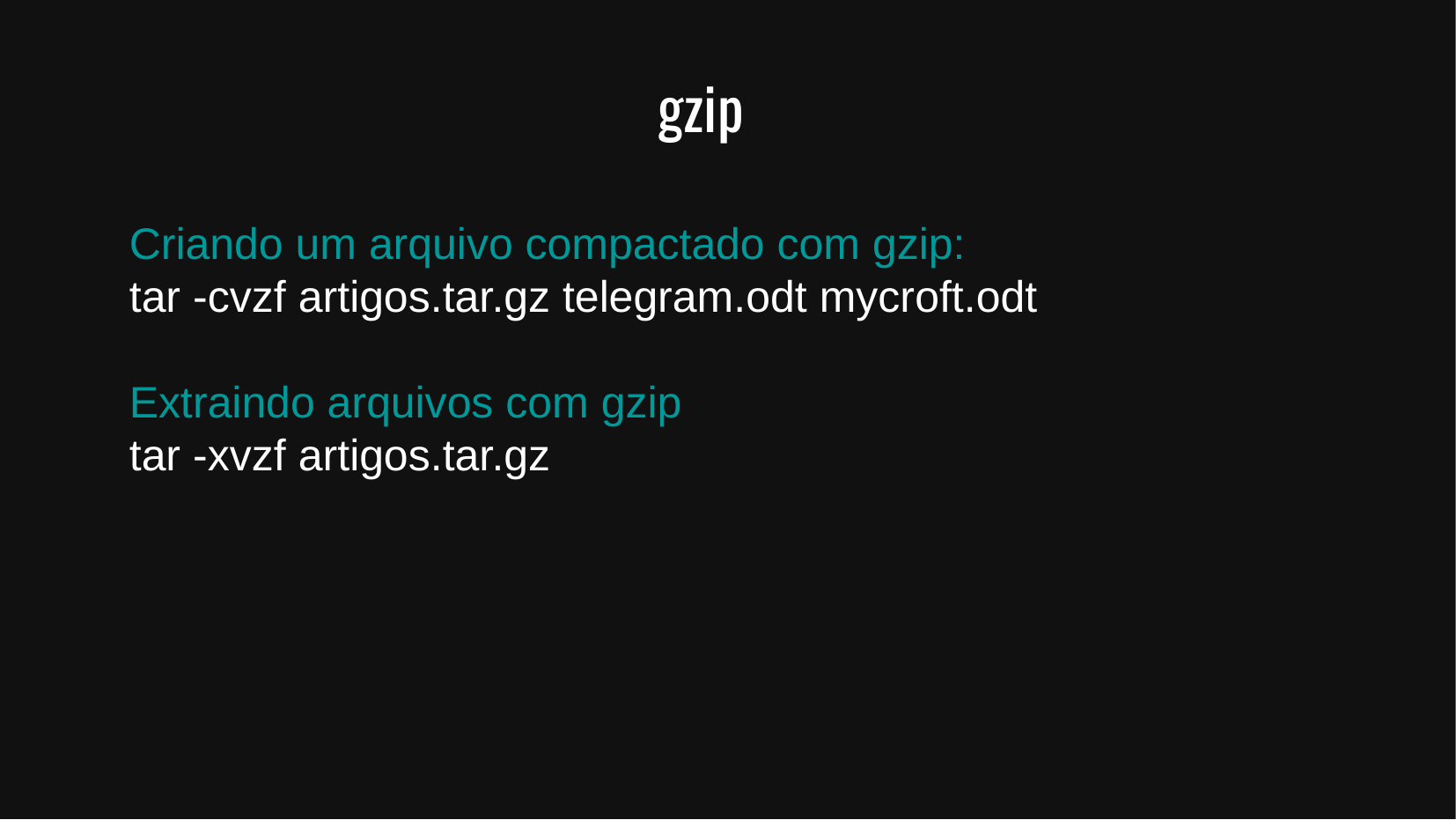

gzip
Criando um arquivo compactado com gzip:
tar -cvzf artigos.tar.gz telegram.odt mycroft.odt

Extraindo arquivos com gzip
tar -xvzf artigos.tar.gz